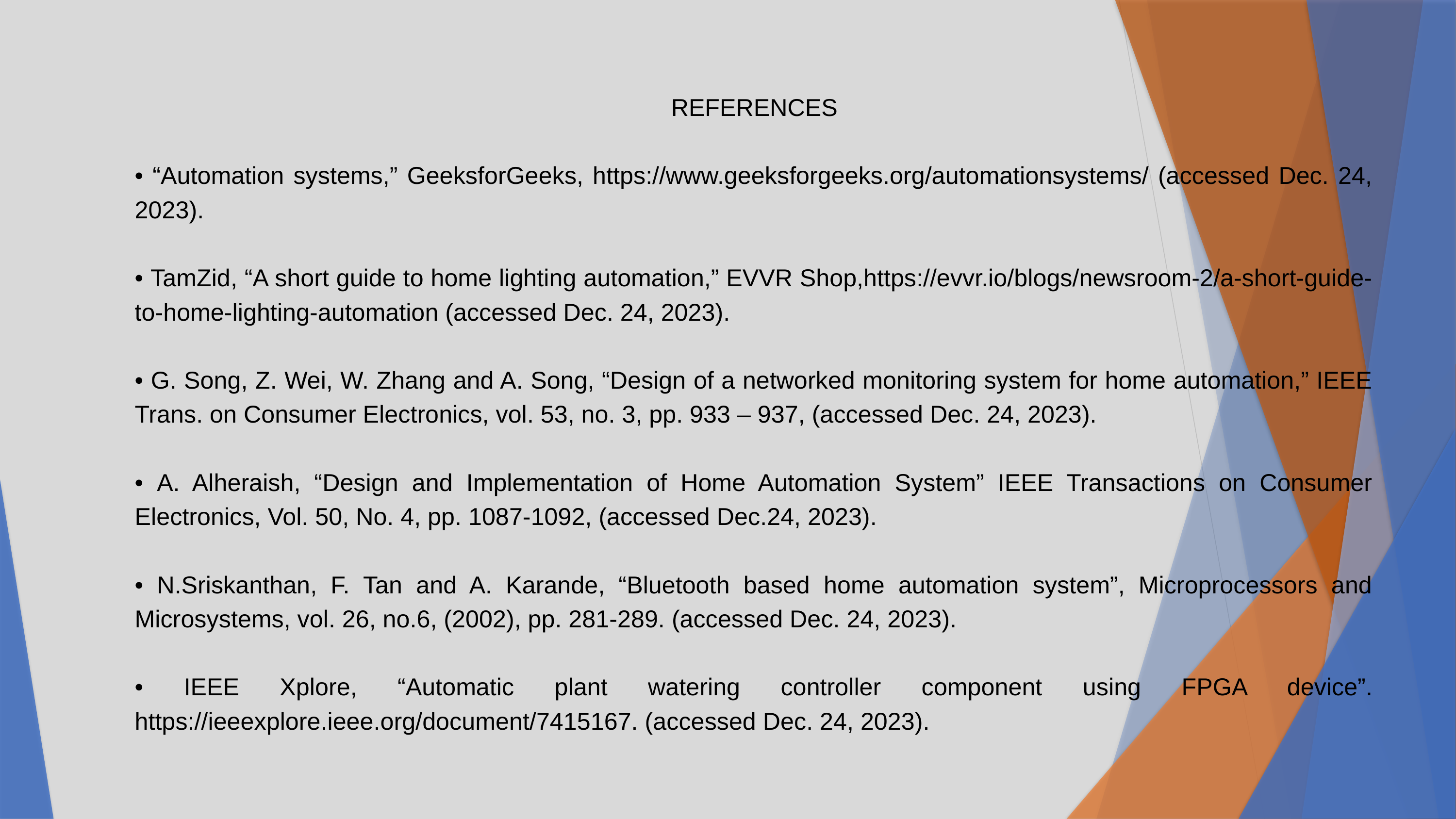

REFERENCES

• “Automation systems,” GeeksforGeeks, https://www.geeksforgeeks.org/automationsystems/ (accessed Dec. 24, 2023).

• TamZid, “A short guide to home lighting automation,” EVVR Shop,https://evvr.io/blogs/newsroom-2/a-short-guide-to-home-lighting-automation (accessed Dec. 24, 2023).

• G. Song, Z. Wei, W. Zhang and A. Song, “Design of a networked monitoring system for home automation,” IEEE Trans. on Consumer Electronics, vol. 53, no. 3, pp. 933 – 937, (accessed Dec. 24, 2023).

• A. Alheraish, “Design and Implementation of Home Automation System” IEEE Transactions on Consumer Electronics, Vol. 50, No. 4, pp. 1087-1092, (accessed Dec.24, 2023).

• N.Sriskanthan, F. Tan and A. Karande, “Bluetooth based home automation system”, Microprocessors and Microsystems, vol. 26, no.6, (2002), pp. 281-289. (accessed Dec. 24, 2023).

• IEEE Xplore, “Automatic plant watering controller component using FPGA device”. https://ieeexplore.ieee.org/document/7415167. (accessed Dec. 24, 2023).